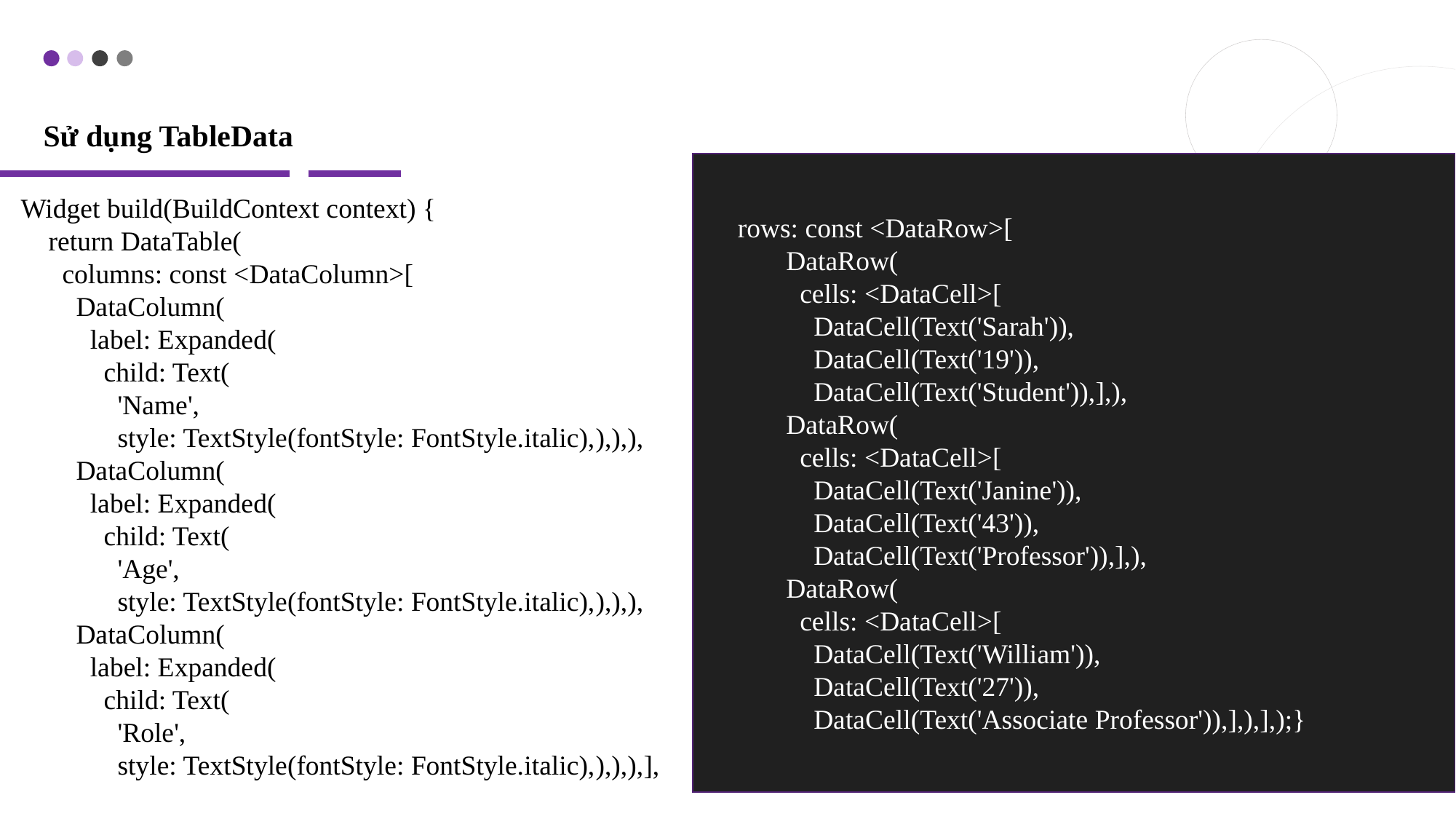

# Sử dụng TableData
 rows: const <DataRow>[
        DataRow(
          cells: <DataCell>[
            DataCell(Text('Sarah')),
            DataCell(Text('19')),
            DataCell(Text('Student')),],),
        DataRow(
          cells: <DataCell>[
            DataCell(Text('Janine')),
            DataCell(Text('43')),
            DataCell(Text('Professor')),],),
        DataRow(
          cells: <DataCell>[
            DataCell(Text('William')),
            DataCell(Text('27')),
            DataCell(Text('Associate Professor')),],),],);}
Widget build(BuildContext context) {
    return DataTable(
      columns: const <DataColumn>[
        DataColumn(
          label: Expanded(
            child: Text(
              'Name',
              style: TextStyle(fontStyle: FontStyle.italic),),),),
        DataColumn(
          label: Expanded(
            child: Text(
              'Age',
              style: TextStyle(fontStyle: FontStyle.italic),),),),
        DataColumn(
          label: Expanded(
            child: Text(
              'Role',
              style: TextStyle(fontStyle: FontStyle.italic),),),),],
17